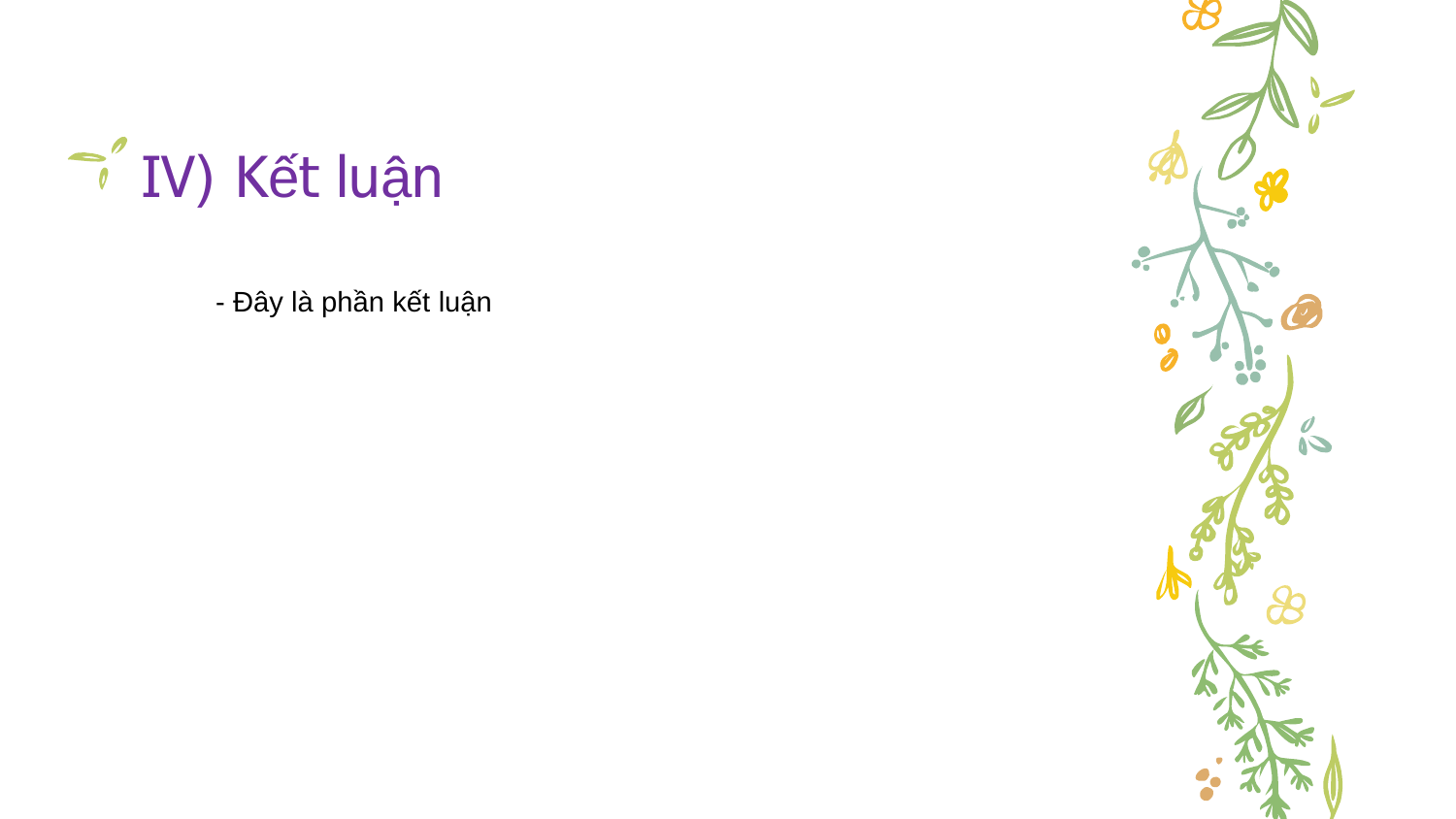

# IV) Kết luận
- Đây là phần kết luận